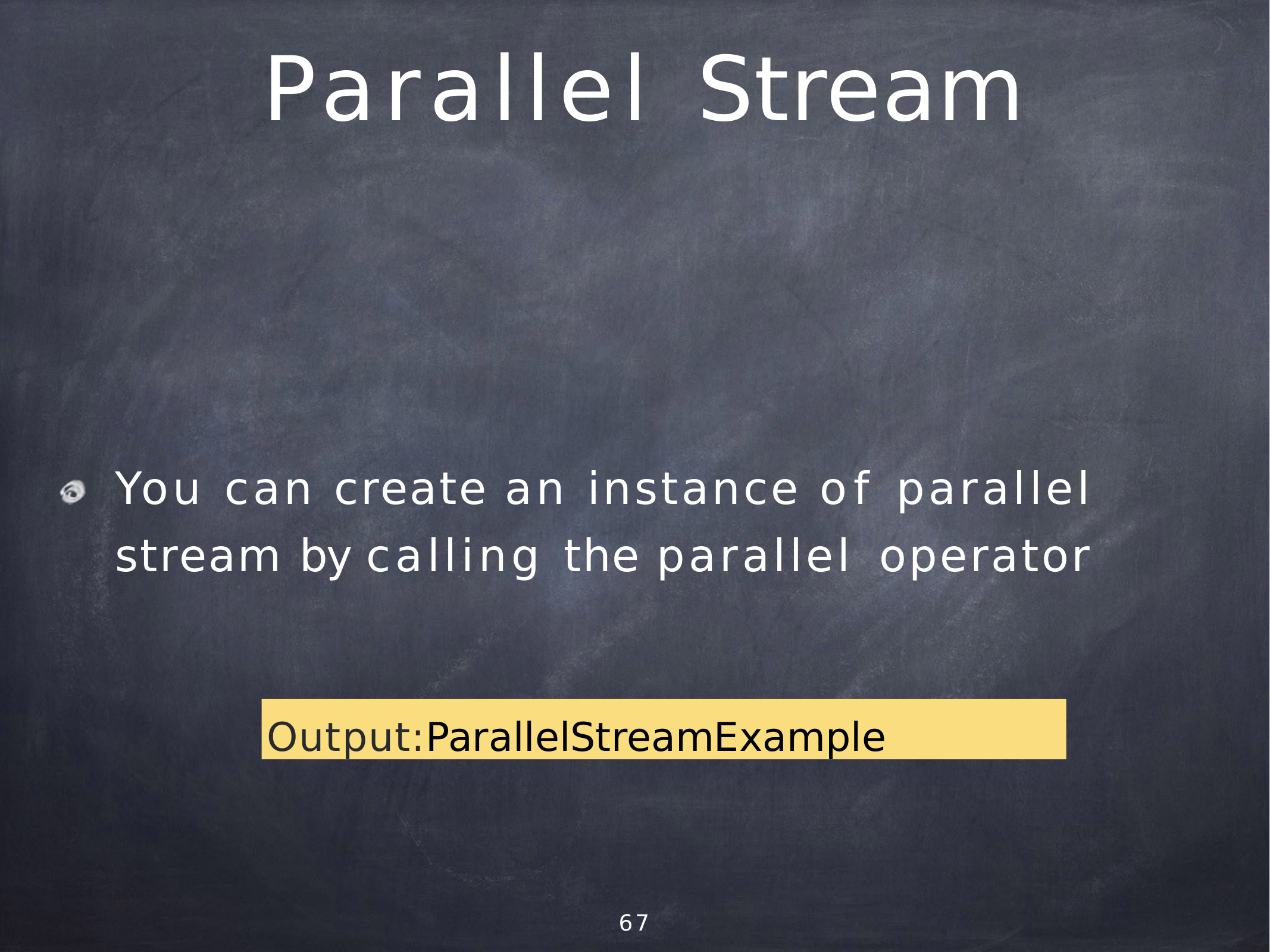

# Parallel Stream
You can create an instance of parallel  stream by calling the parallel operator

Output:ParallelStreamExample
67